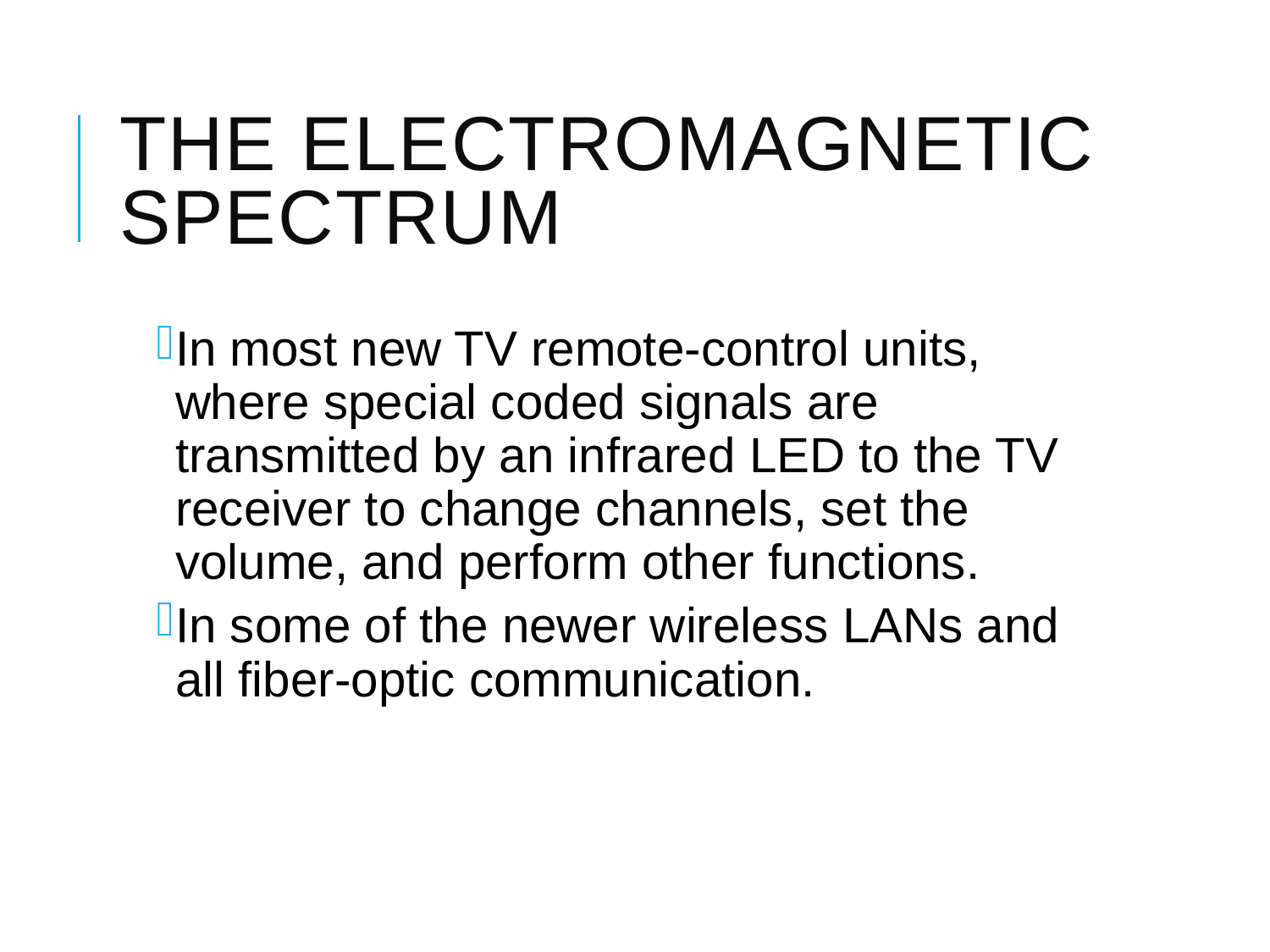

# The Electromagnetic Spectrum
In most new TV remote-control units, where special coded signals are transmitted by an infrared LED to the TV receiver to change channels, set the volume, and perform other functions.
In some of the newer wireless LANs and all fiber-optic communication.